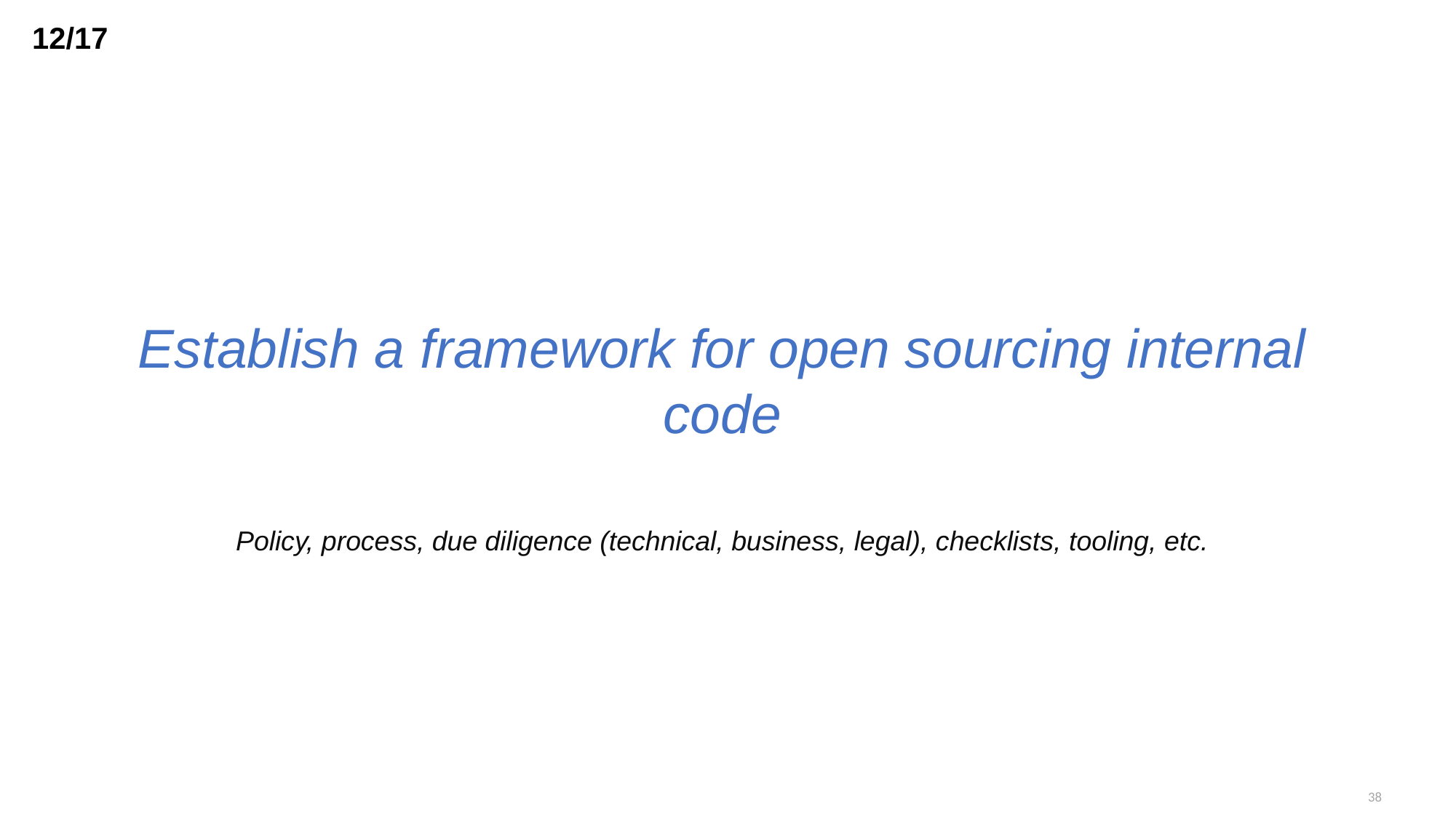

12/17
Establish a framework for open sourcing internal code

Policy, process, due diligence (technical, business, legal), checklists, tooling, etc.